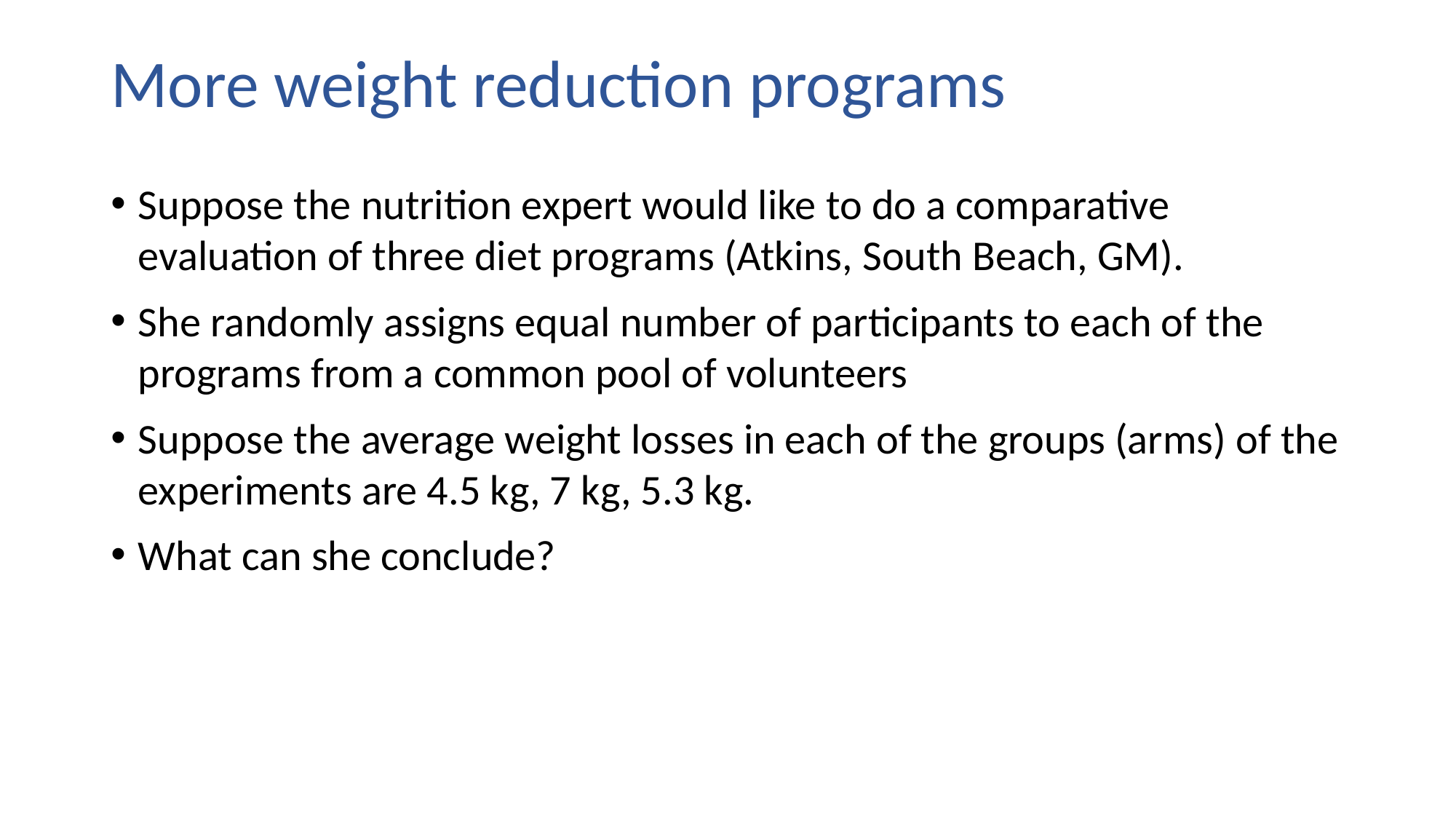

# More weight reduction programs
Suppose the nutrition expert would like to do a comparative evaluation of three diet programs (Atkins, South Beach, GM).
She randomly assigns equal number of participants to each of the programs from a common pool of volunteers
Suppose the average weight losses in each of the groups (arms) of the experiments are 4.5 kg, 7 kg, 5.3 kg.
What can she conclude?